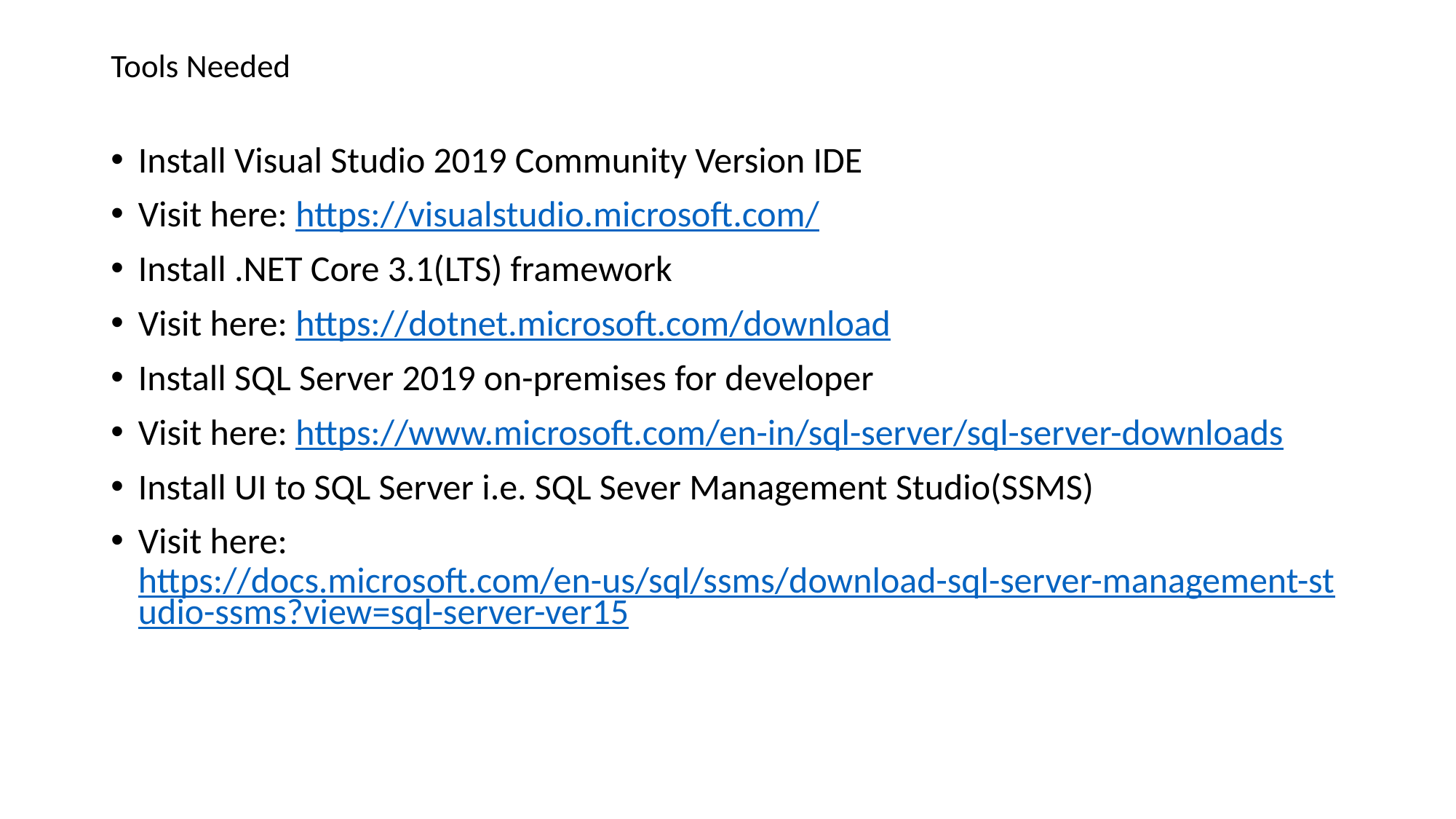

# Tools Needed
Install Visual Studio 2019 Community Version IDE
Visit here: https://visualstudio.microsoft.com/
Install .NET Core 3.1(LTS) framework
Visit here: https://dotnet.microsoft.com/download
Install SQL Server 2019 on-premises for developer
Visit here: https://www.microsoft.com/en-in/sql-server/sql-server-downloads
Install UI to SQL Server i.e. SQL Sever Management Studio(SSMS)
Visit here: https://docs.microsoft.com/en-us/sql/ssms/download-sql-server-management-studio-ssms?view=sql-server-ver15